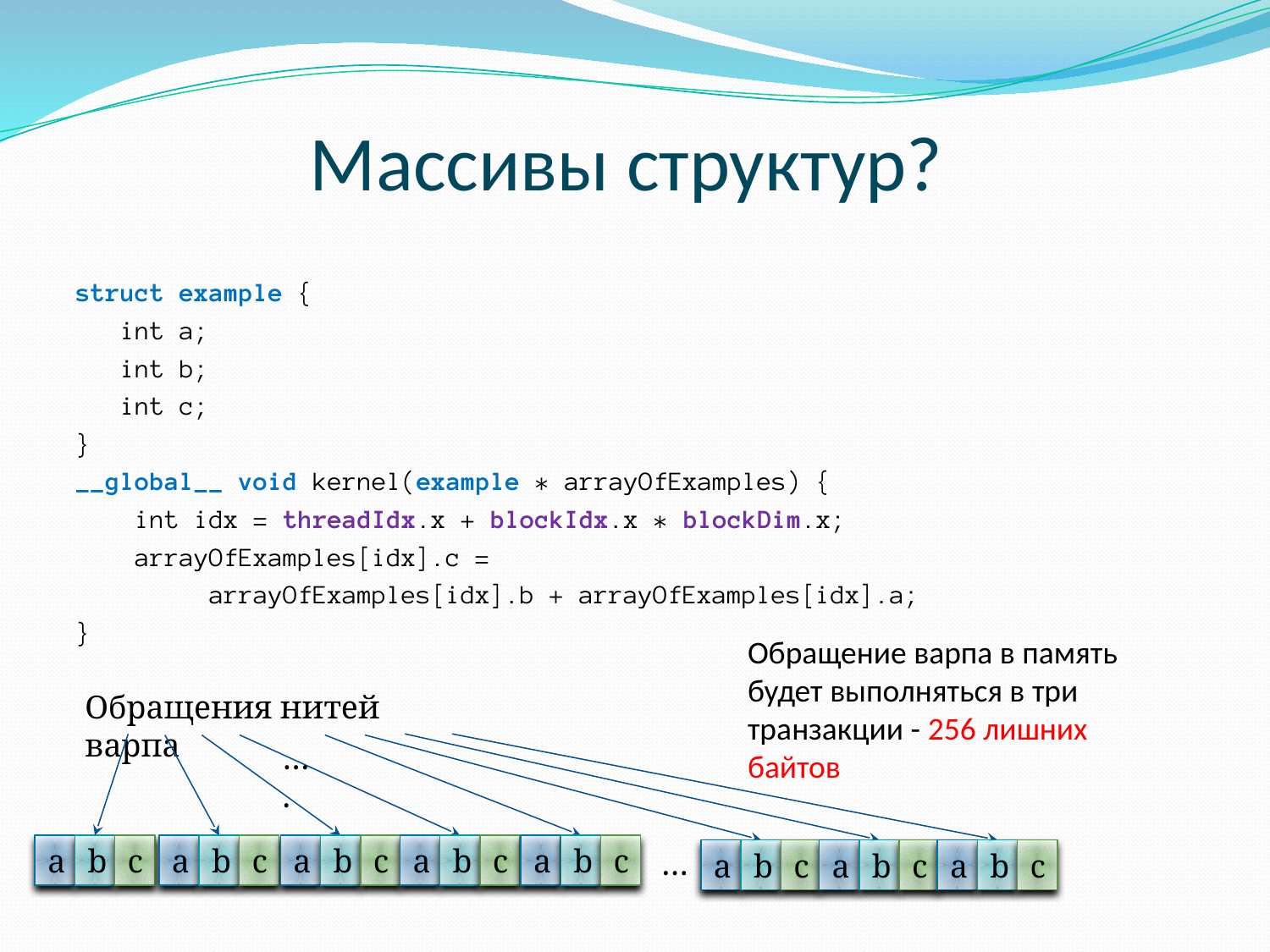

# Массивы структур?
struct example {
   int a;
   int b;
   int c;
}
__global__ void kernel(example * arrayOfExamples) {
    int idx = threadIdx.x + blockIdx.x * blockDim.x;
    arrayOfExamples[idx].c =
         arrayOfExamples[idx].b + arrayOfExamples[idx].a;
}
Обращение варпа в память будет выполняться в три транзакции - 256 лишних байтов
Обращения нитей варпа
….
a
b
c
a
b
c
a
b
c
a
b
c
a
b
c
…
a
b
c
a
b
c
a
b
c